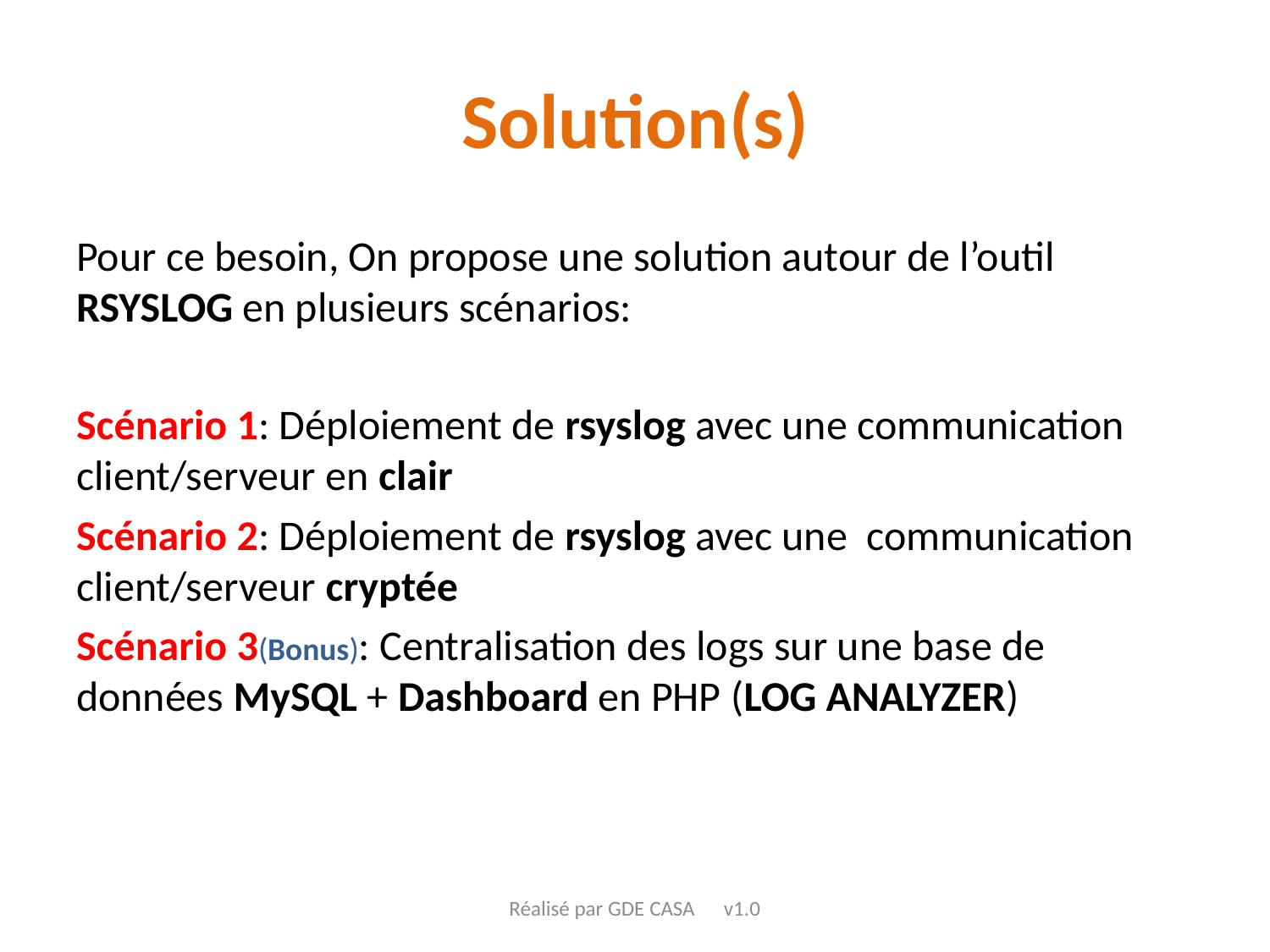

# Solution(s)
Pour ce besoin, On propose une solution autour de l’outil RSYSLOG en plusieurs scénarios:

Scénario 1: Déploiement de rsyslog avec une communication client/serveur en clair
Scénario 2: Déploiement de rsyslog avec une  communication client/serveur cryptée
Scénario 3(Bonus): Centralisation des logs sur une base de données MySQL + Dashboard en PHP (LOG ANALYZER)

Réalisé par GDE CASA      v1.0